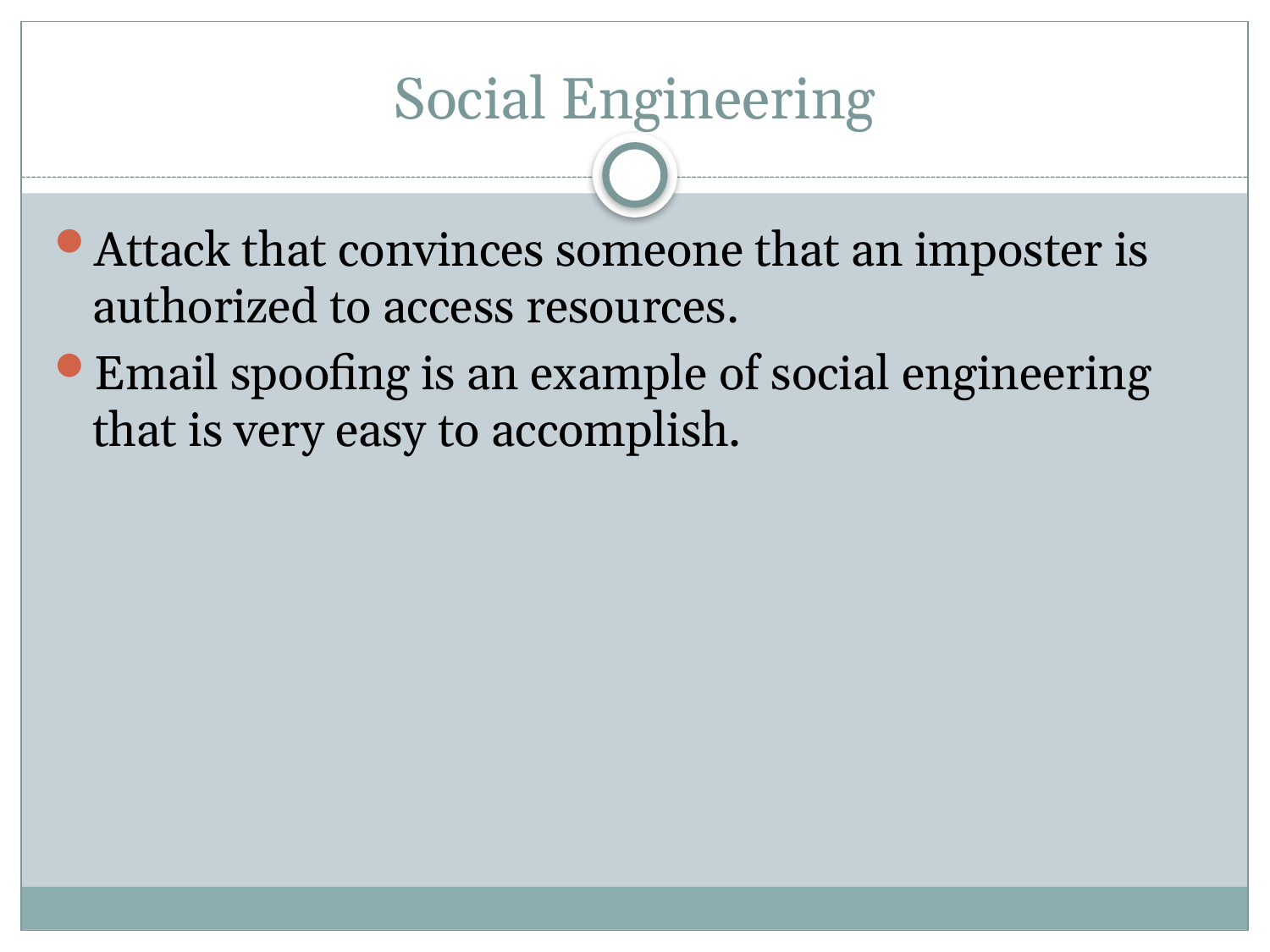

# Social Engineering
Attack that convinces someone that an imposter is authorized to access resources.
Email spoofing is an example of social engineering that is very easy to accomplish.